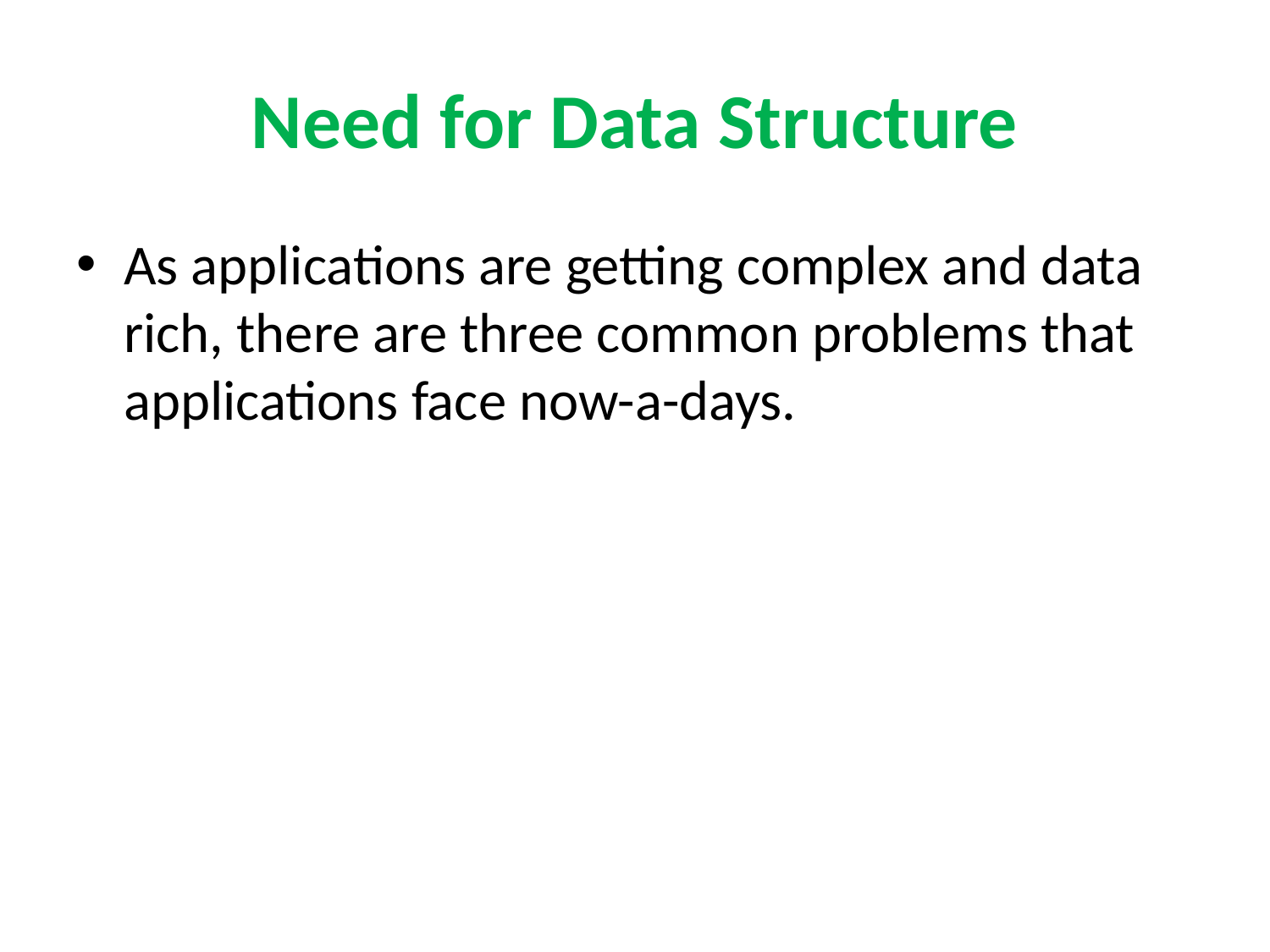

# Need for Data Structure
As applications are getting complex and data rich, there are three common problems that applications face now-a-days.